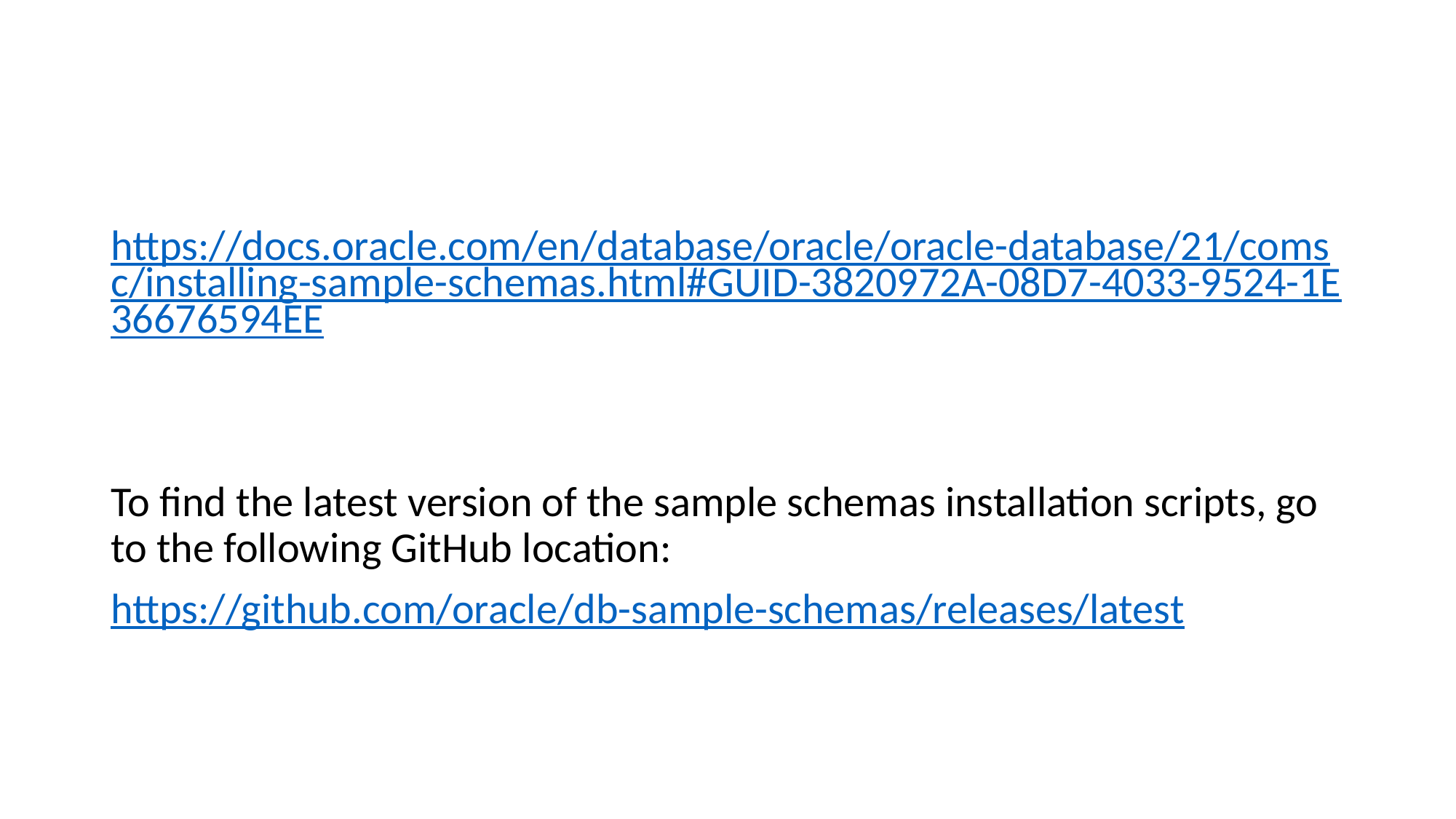

#
https://docs.oracle.com/en/database/oracle/oracle-database/21/comsc/installing-sample-schemas.html#GUID-3820972A-08D7-4033-9524-1E36676594EE

To find the latest version of the sample schemas installation scripts, go to the following GitHub location:
https://github.com/oracle/db-sample-schemas/releases/latest
18